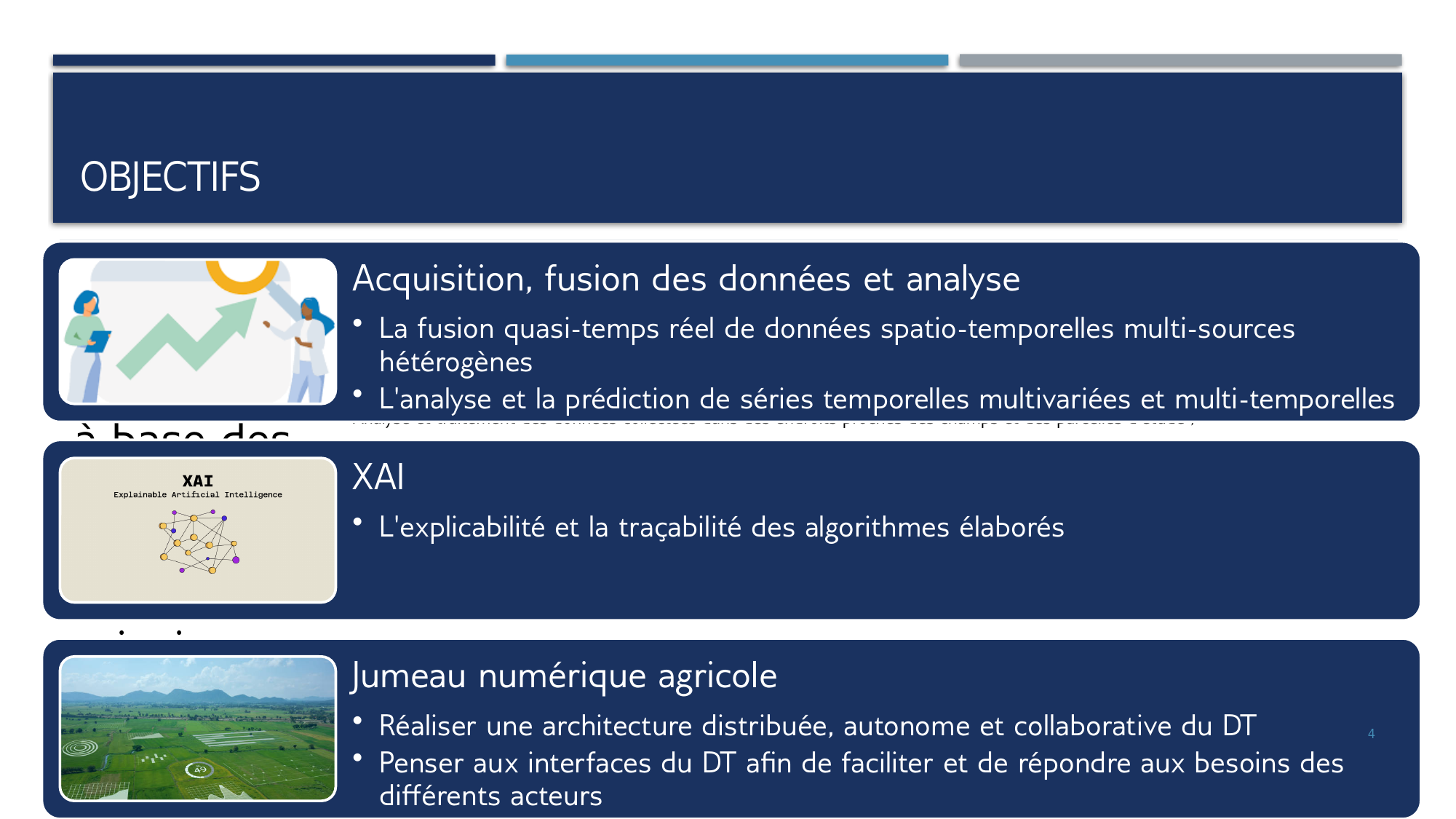

# objectifs
Acquisition, fusion des données et analyse
La fusion quasi-temps réel de données spatio-temporelles multi-sources hétérogènes
L'analyse et la prédiction de séries temporelles multivariées et multi-temporelles
XAI
L'explicabilité et la traçabilité des algorithmes élaborés
Jumeau numérique agricole
Réaliser une architecture distribuée, autonome et collaborative du DT
Penser aux interfaces du DT afin de faciliter et de répondre aux besoins des différents acteurs
But : Développer un système à base des jumeaux numérique, dont les principaux composants sont:
Collecte efficace de données agricoles en temps réel à travers des réseaux de capteurs agricoles à faible consommation d’énergie ;
Analyse et traitement des données collectées dans des endroits proches des champs et des parcelles d’étude ;
Construction des modèles explicatifs qui intègrent le contexte et l'environnement dans lesquels ils opèrent
Conception d’un système de recommandation collaboratif pour fournir des suggestions aux agriculteurs en fonction de données multi-sources
4